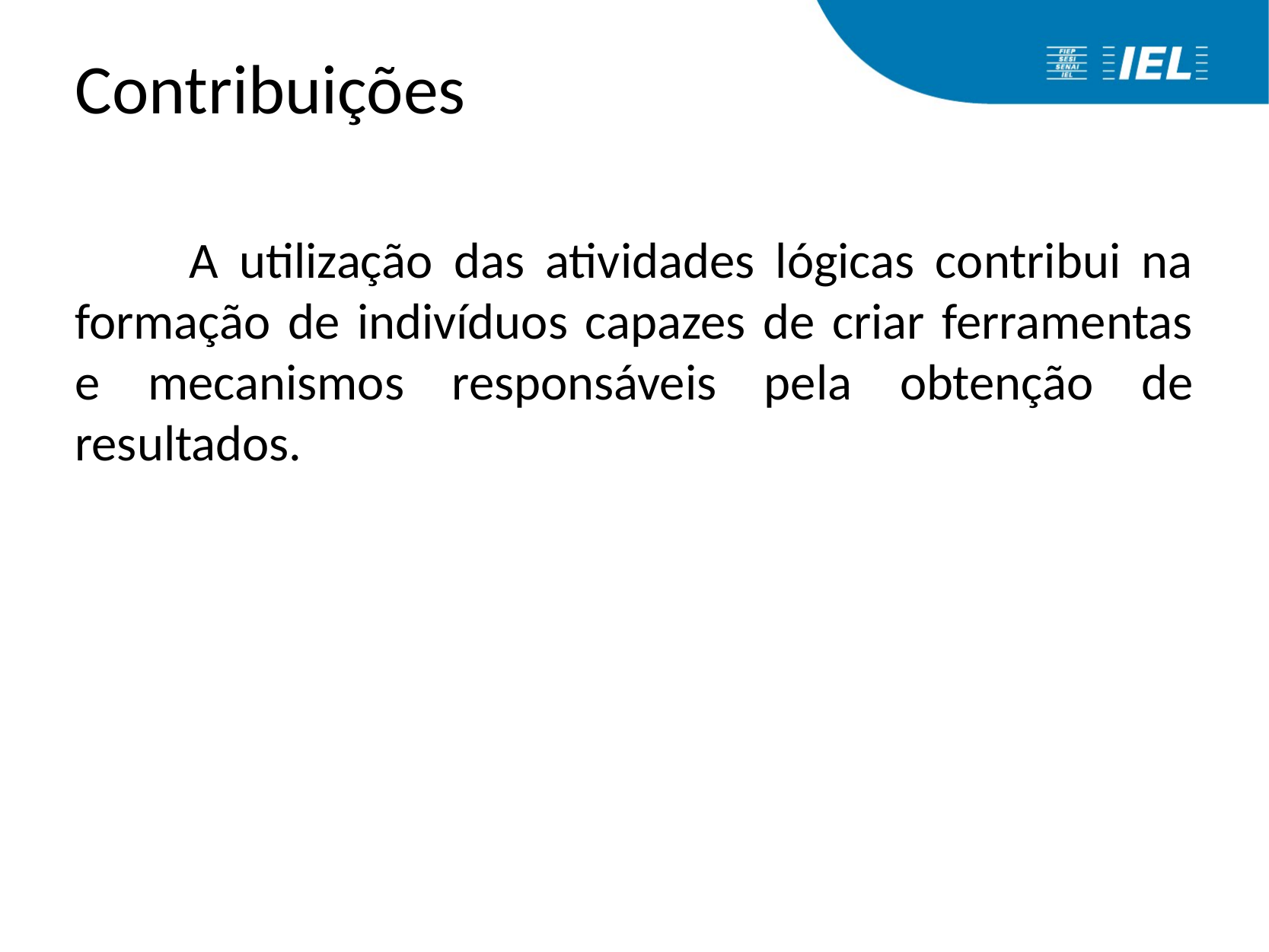

# Contribuições
	A utilização das atividades lógicas contribui na formação de indivíduos capazes de criar ferramentas e mecanismos responsáveis pela obtenção de resultados.